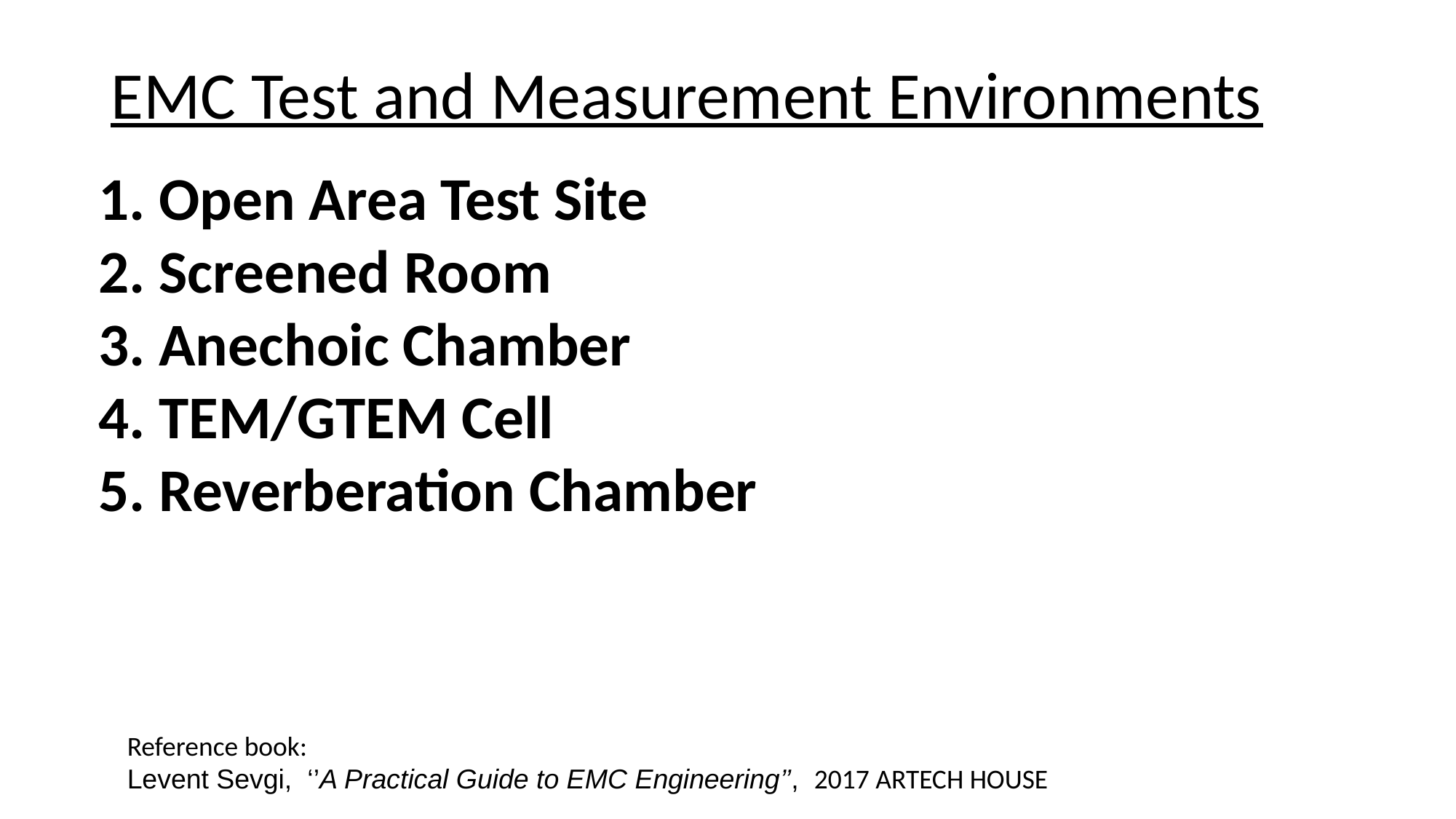

# EMC Test and Measurement Environments
 Open Area Test Site
 Screened Room
 Anechoic Chamber
 TEM/GTEM Cell
 Reverberation Chamber

Reference book:
Levent Sevgi,  ‘’A Practical Guide to EMC Engineering’’,  2017 ARTECH HOUSE